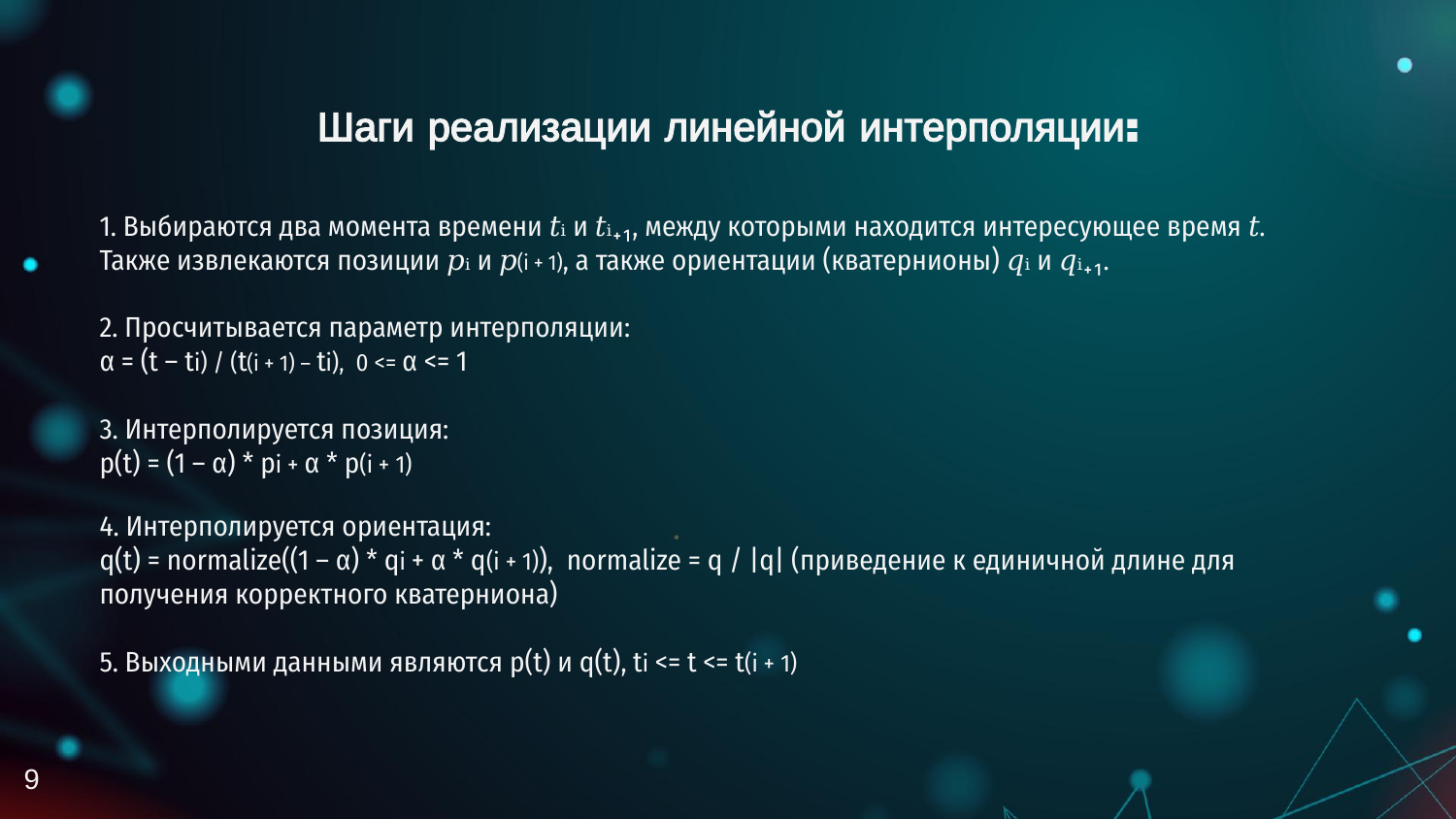

# Шаги реализации линейной интерполяции:
1. Выбираются два момента времени 𝑡ᵢ и 𝑡ᵢ₊₁, между которыми находится интересующее время 𝑡.
Также извлекаются позиции 𝑝ᵢ и 𝑝(i + 1), а также ориентации (кватернионы) 𝑞ᵢ и 𝑞ᵢ₊₁.

2. Просчитывается параметр интерполяции:
α = (t – ti) / (t(i + 1) – ti),  0 <= α <= 1

3. Интерполируется позиция:
p(t) = (1 – α) * pi + α * p(i + 1)

4. Интерполируется ориентация:
q(t) = normalize((1 – α) * qi + α * q(i + 1)),  normalize = q / |q| (приведение к единичной длине для получения корректного кватерниона)

5. Выходными данными являются p(t) и q(t), ti <= t <= t(i + 1)

9